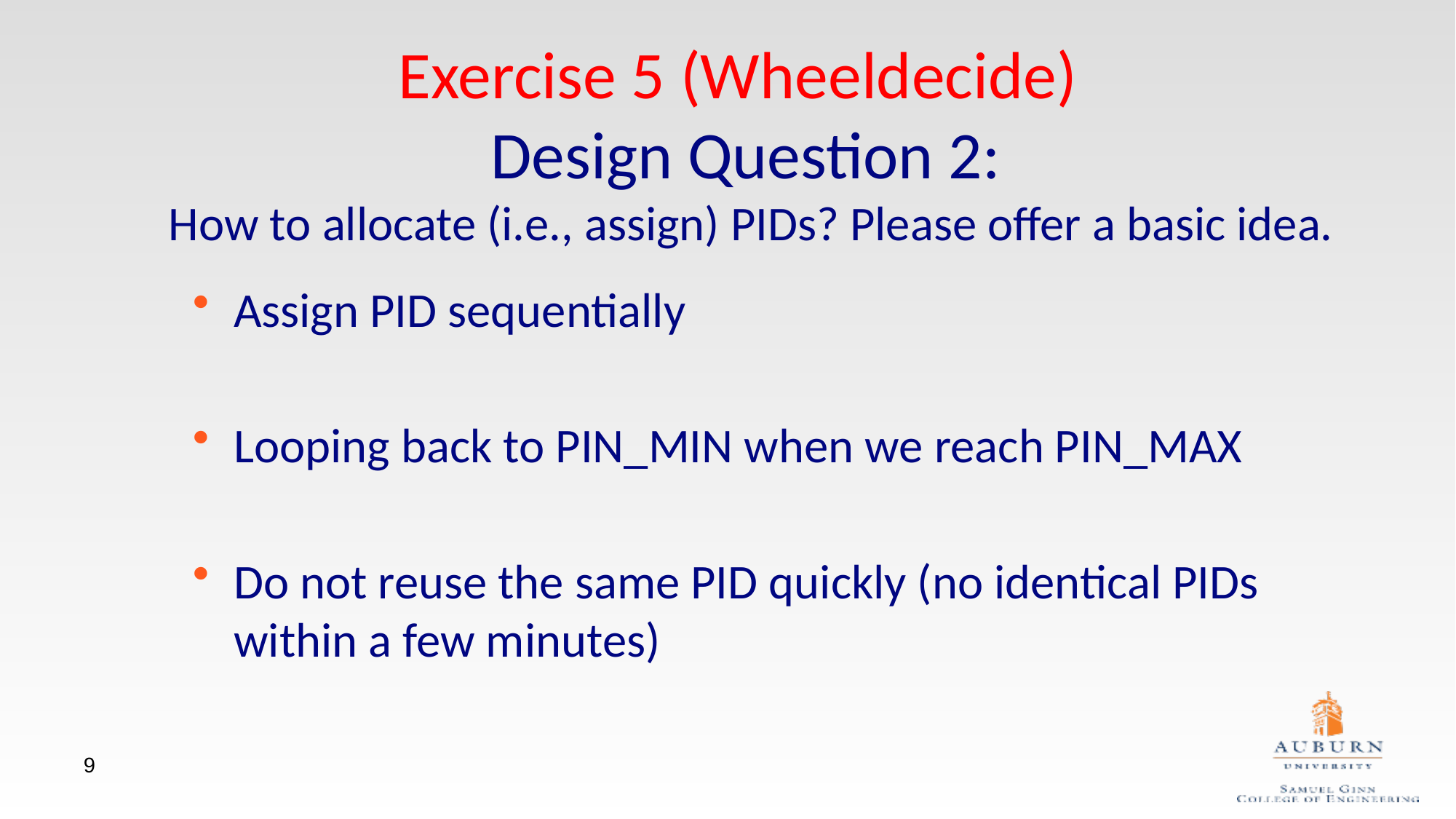

Exercise 5 (Wheeldecide)
Design Question 2:
 How to allocate (i.e., assign) PIDs? Please offer a basic idea.
Assign PID sequentially

Looping back to PIN_MIN when we reach PIN_MAX

Do not reuse the same PID quickly (no identical PIDs within a few minutes)
9